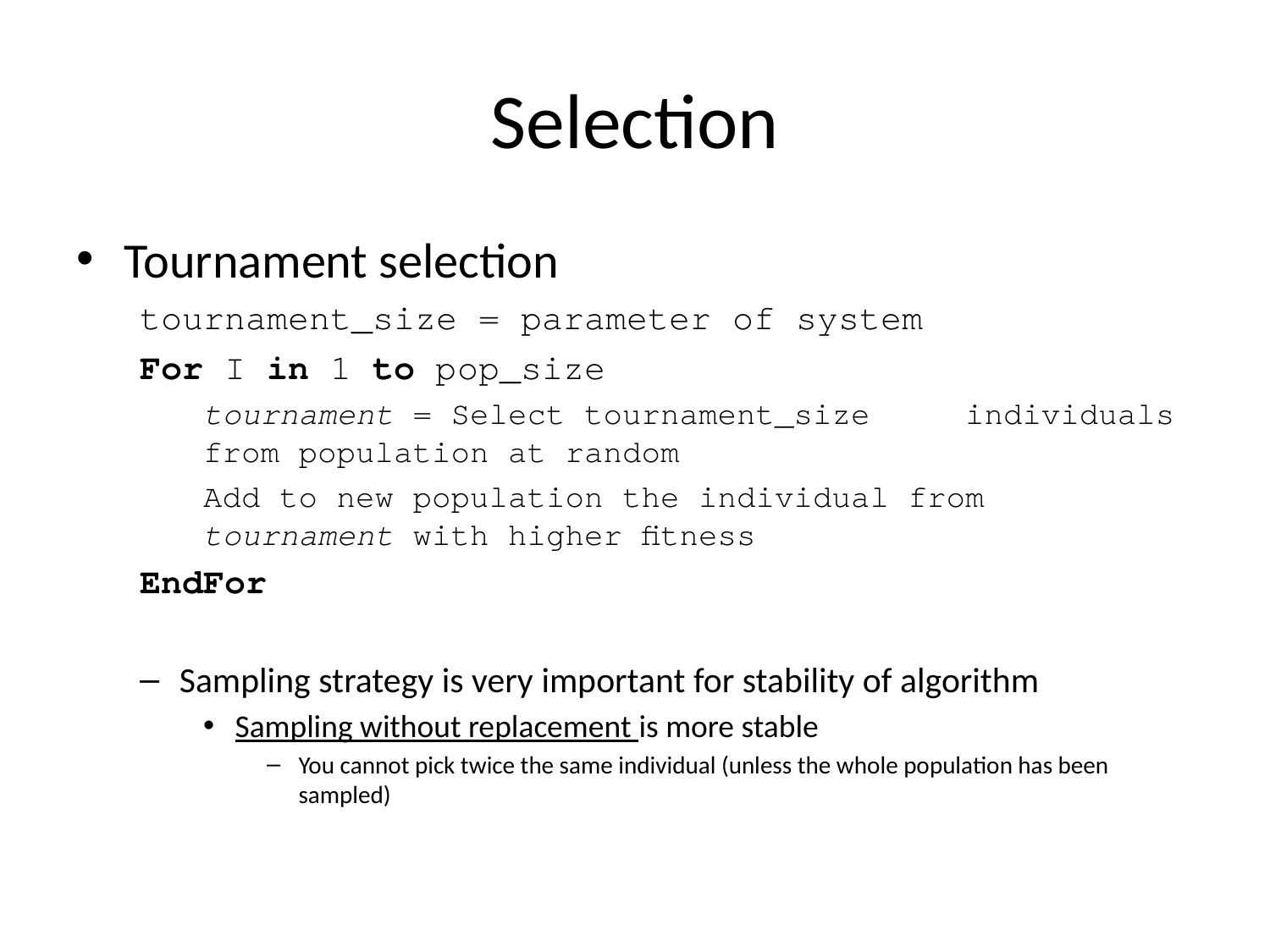

# Selection
Tournament selection
tournament_size = parameter of system
For I in 1 to pop_size
tournament = Select tournament_size 	individuals from population at random
Add to new population the individual from 	tournament with higher fitness
EndFor

Sampling strategy is very important for stability of algorithm
Sampling without replacement is more stable
You cannot pick twice the same individual (unless the whole population has been sampled)